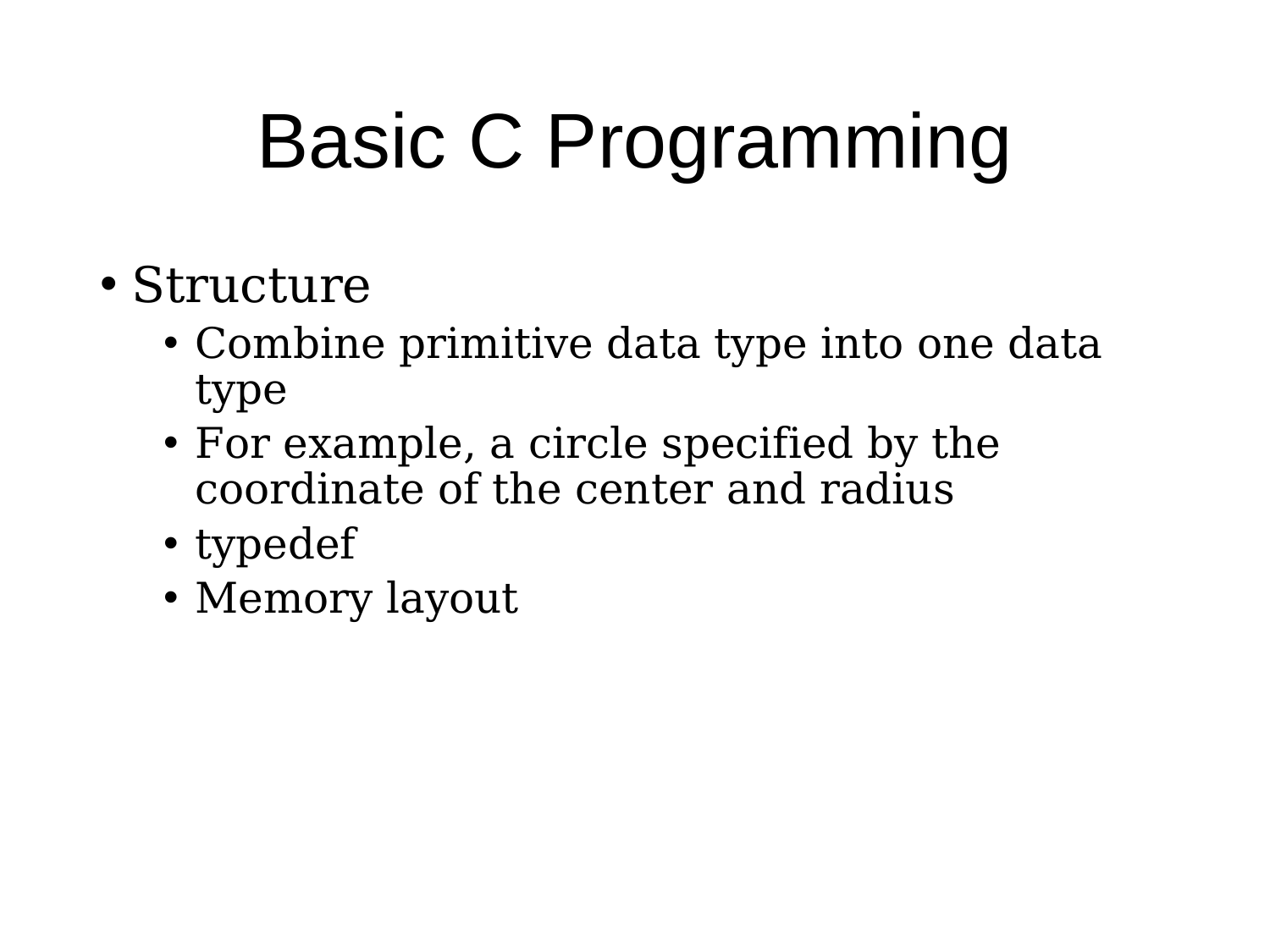

# Basic C Programming
Structure
Combine primitive data type into one data type
For example, a circle specified by the coordinate of the center and radius
typedef
Memory layout